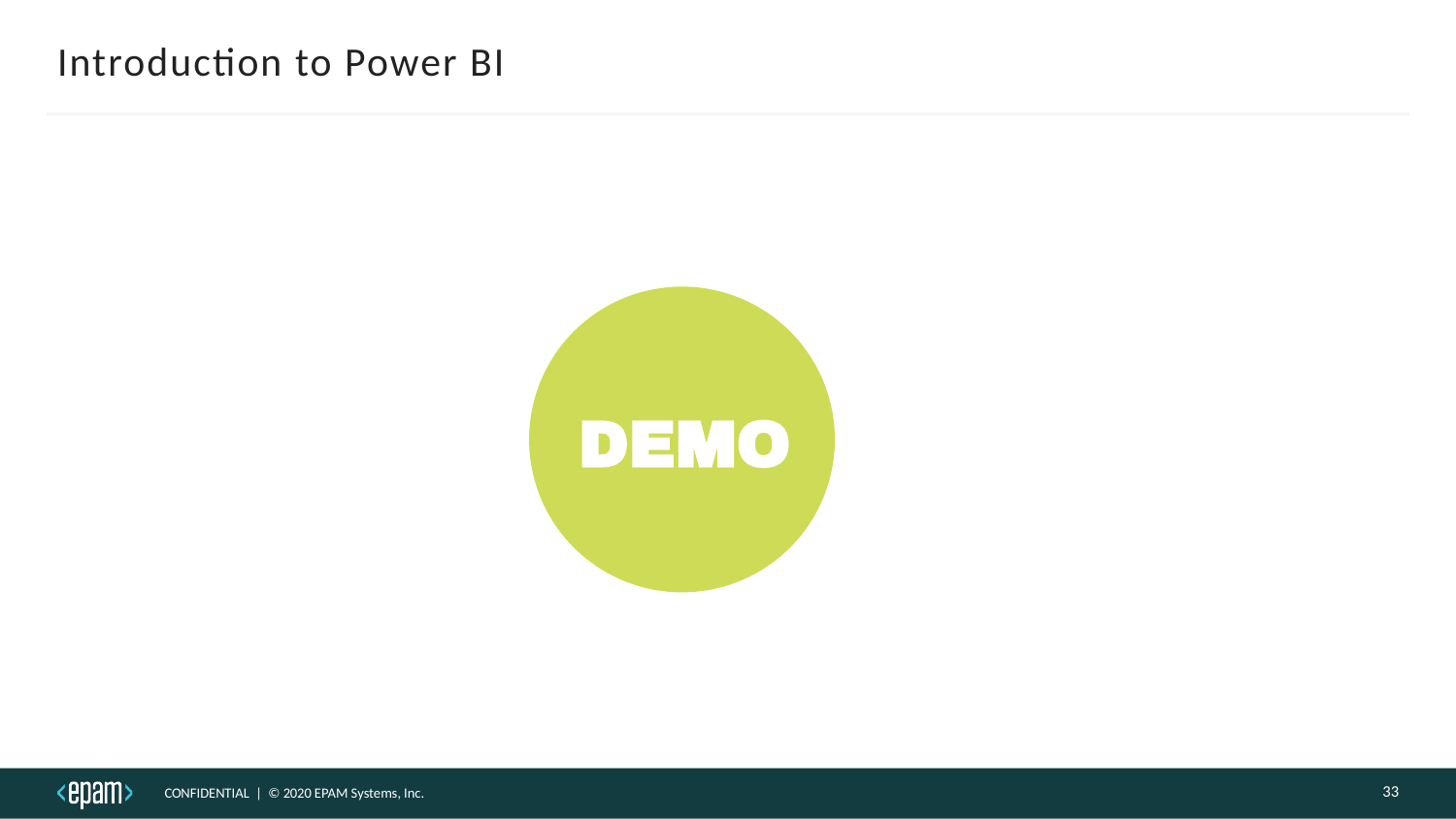

# Introduction to Power BI

DEMO

33